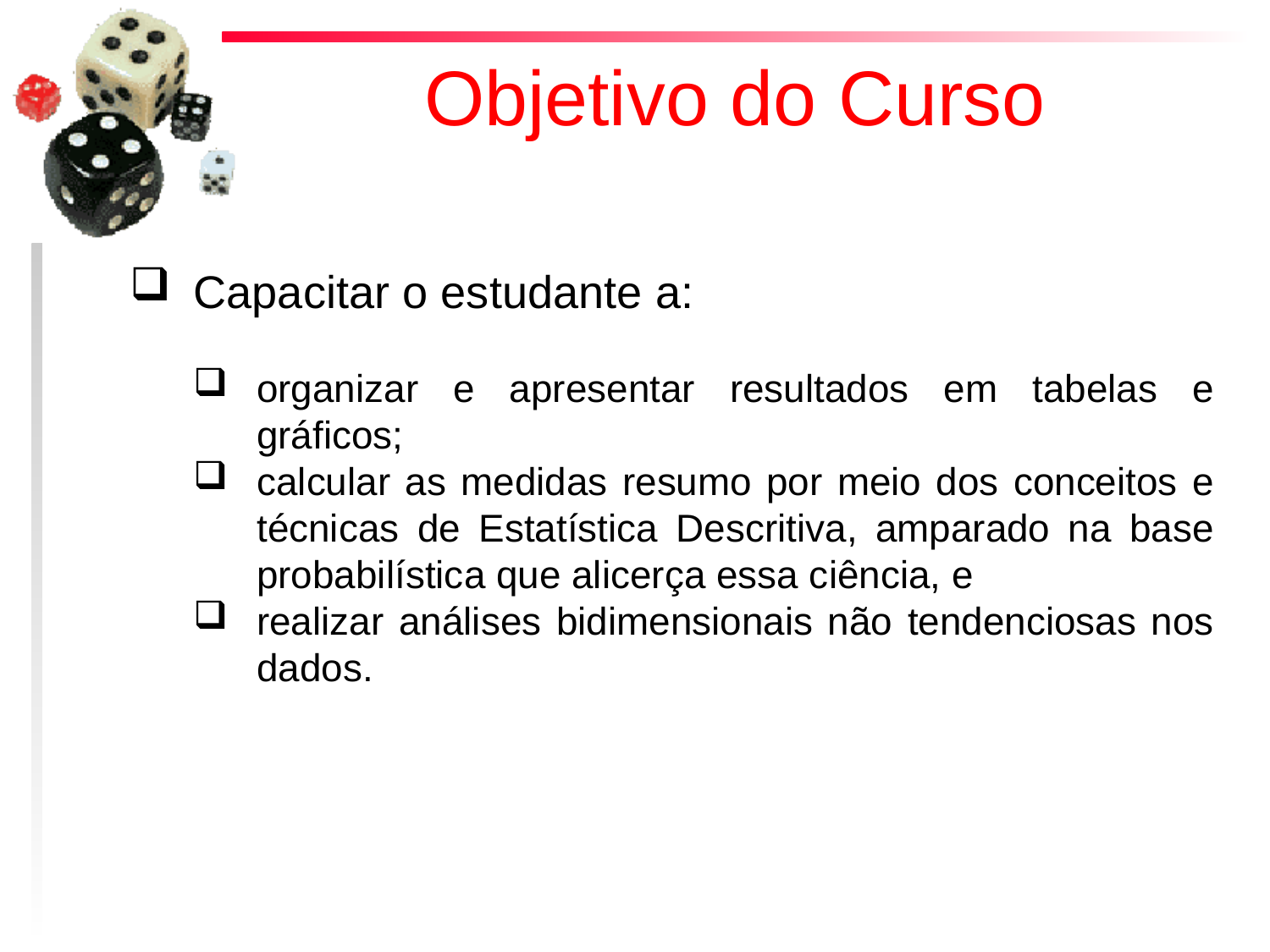

Objetivo do Curso
Capacitar o estudante a:

organizar e apresentar resultados em tabelas e gráficos;
calcular as medidas resumo por meio dos conceitos e técnicas de Estatística Descritiva, amparado na base probabilística que alicerça essa ciência, e
realizar análises bidimensionais não tendenciosas nos dados.